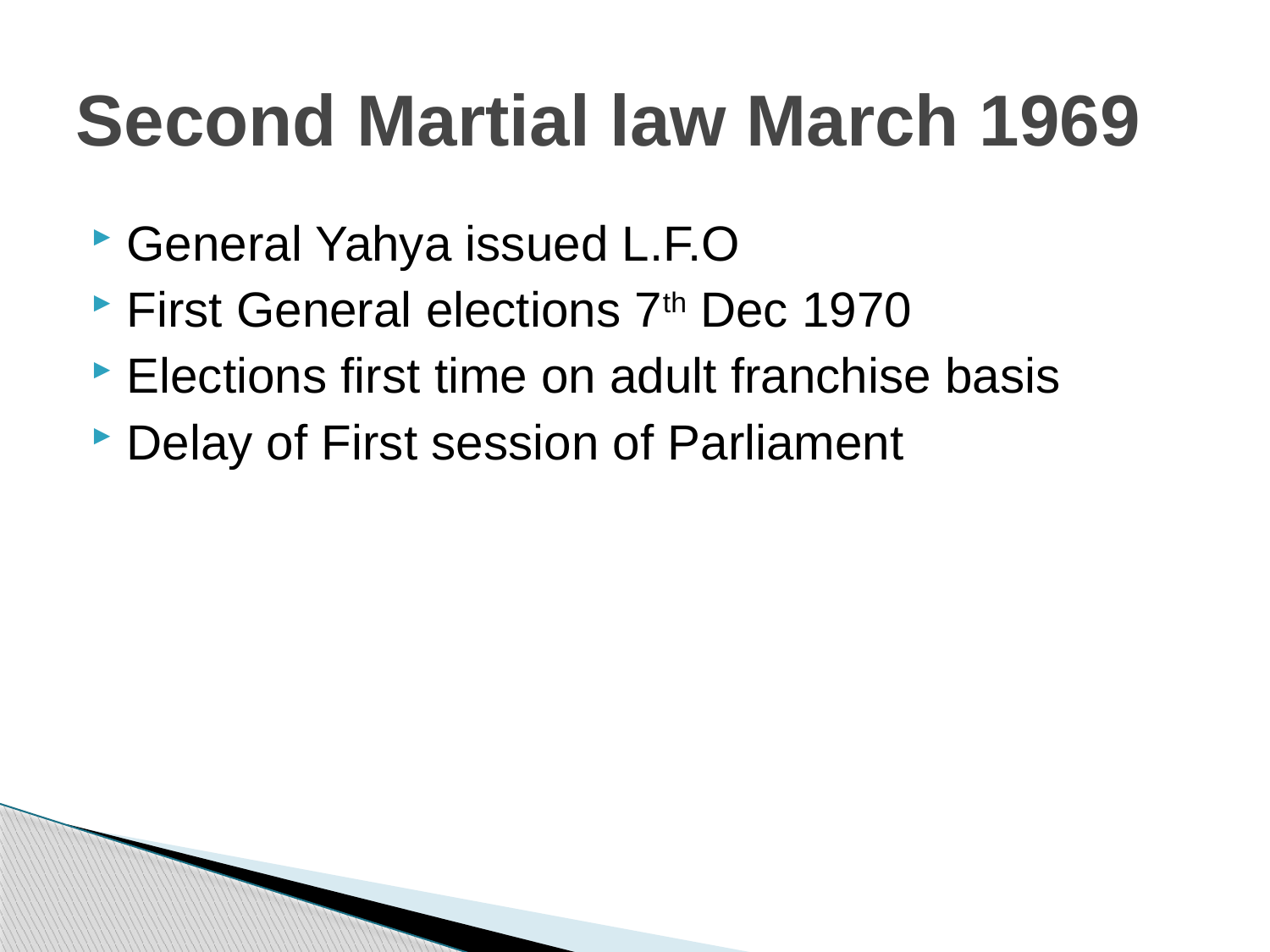

# Second Martial law March 1969
General Yahya issued L.F.O
First General elections 7th Dec 1970
Elections first time on adult franchise basis
Delay of First session of Parliament